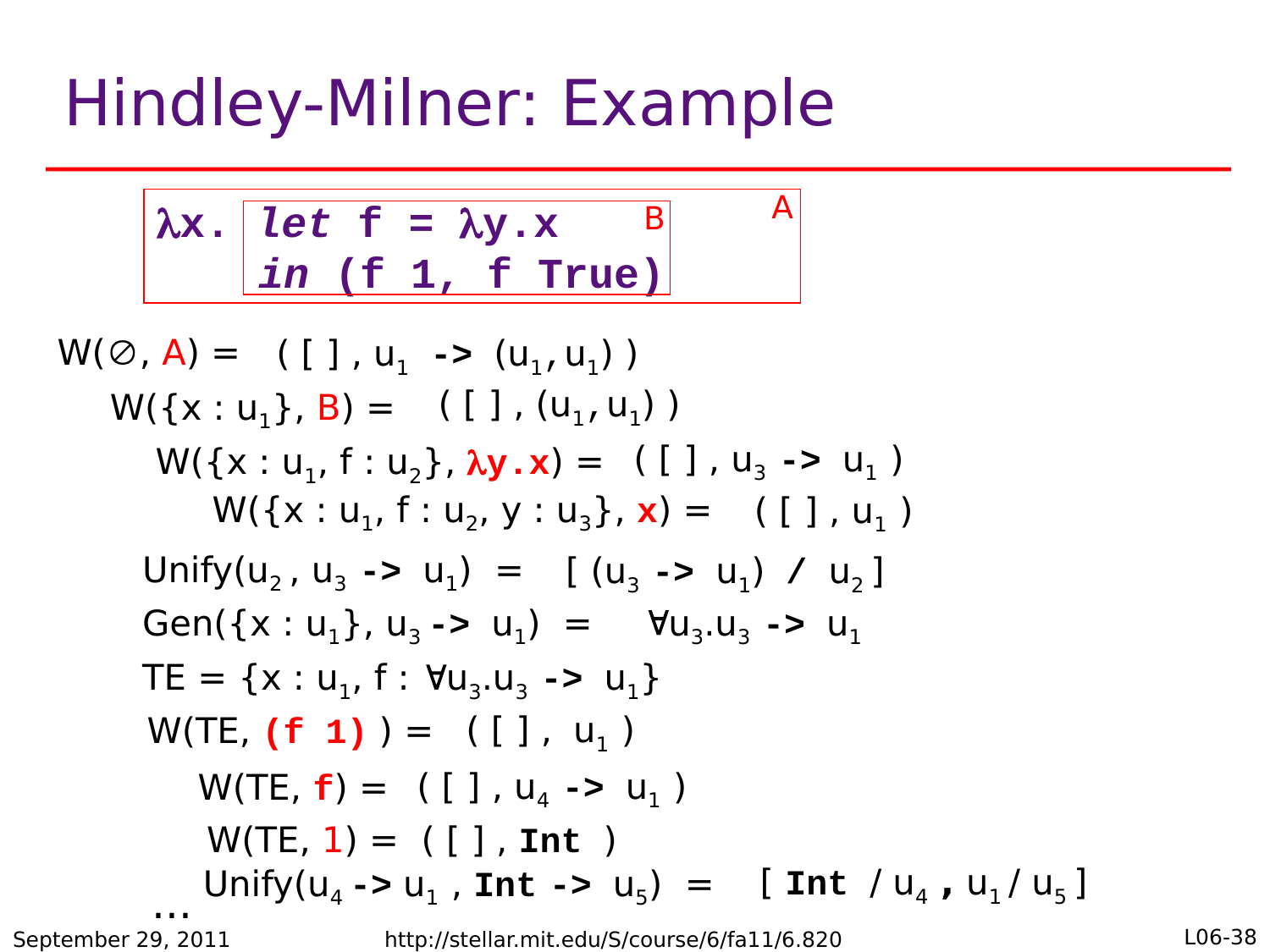

# Hindley-Milner: Example
A
λx. let f = λy.x
    in (f 1, f True)
B

W(∅, A) =
( [ ] , u1 -> (u1,u1) )
( [ ] , (u1,u1) )
W({x : u1}, B) =
( [ ] , u3 -> u1 )
W({x : u1, f : u2}, λy.x) =
W({x : u1, f : u2, y : u3}, x) =
( [ ] , u1 )
Unify(u2 , u3 -> u1)  =
[ (u3 -> u1) / u2 ]
Gen({x : u1}, u3 -> u1)  =
∀u3.u3 -> u1
TE = {x : u1, f : ∀u3.u3 -> u1}
( [ ] , u1 )
W(TE, (f 1) ) =
( [ ] , u4 -> u1 )
W(TE, f) =
W(TE, 1) =  ( [ ] , Int )
[ Int / u4 , u1 / u5 ]
Unify(u4 -> u1 , Int -> u5)  =
...
September 29, 2011
http://stellar.mit.edu/S/course/6/fa11/6.820